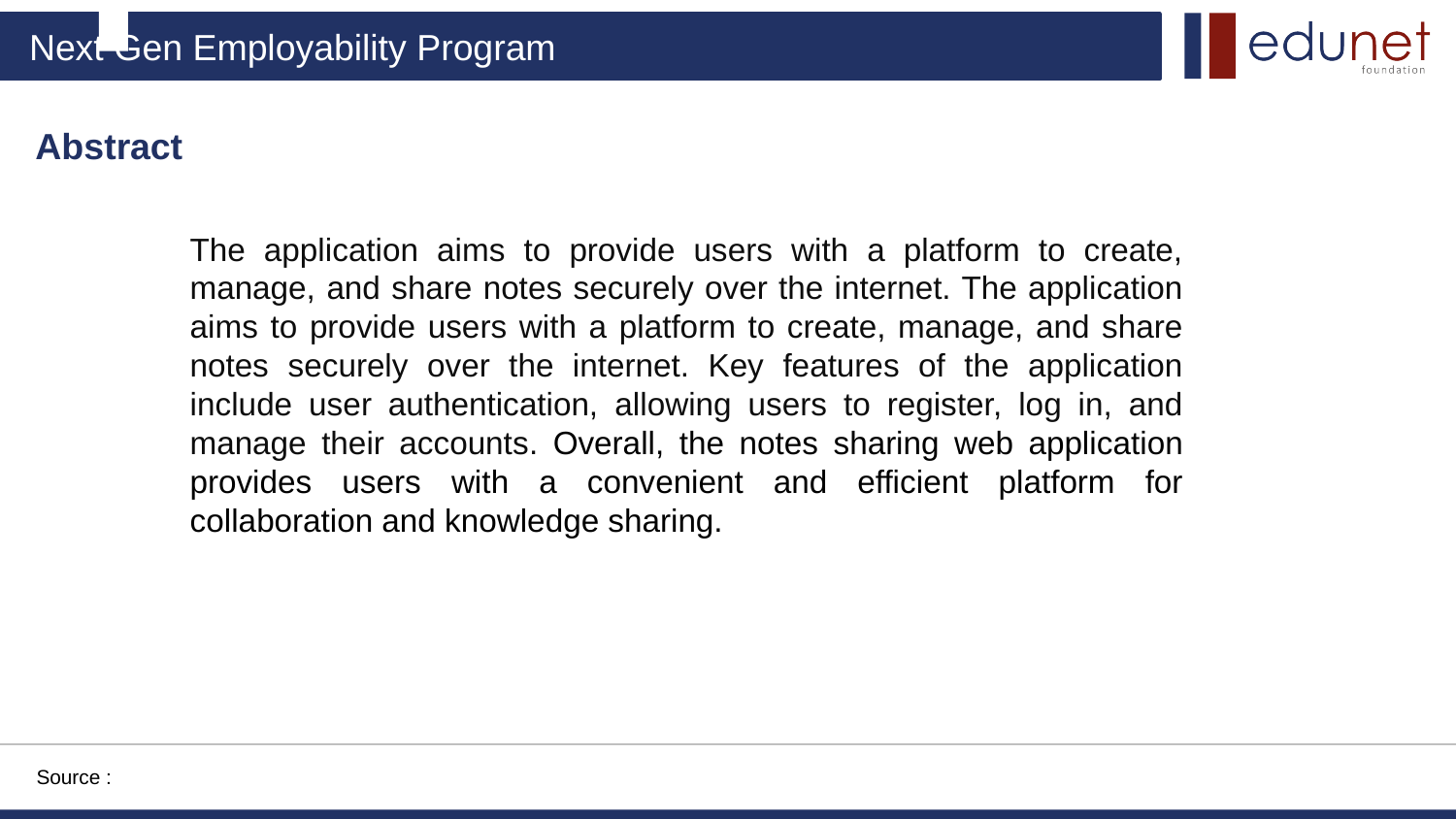

Abstract
The application aims to provide users with a platform to create, manage, and share notes securely over the internet. The application aims to provide users with a platform to create, manage, and share notes securely over the internet. Key features of the application include user authentication, allowing users to register, log in, and manage their accounts. Overall, the notes sharing web application provides users with a convenient and efficient platform for collaboration and knowledge sharing.

Source :